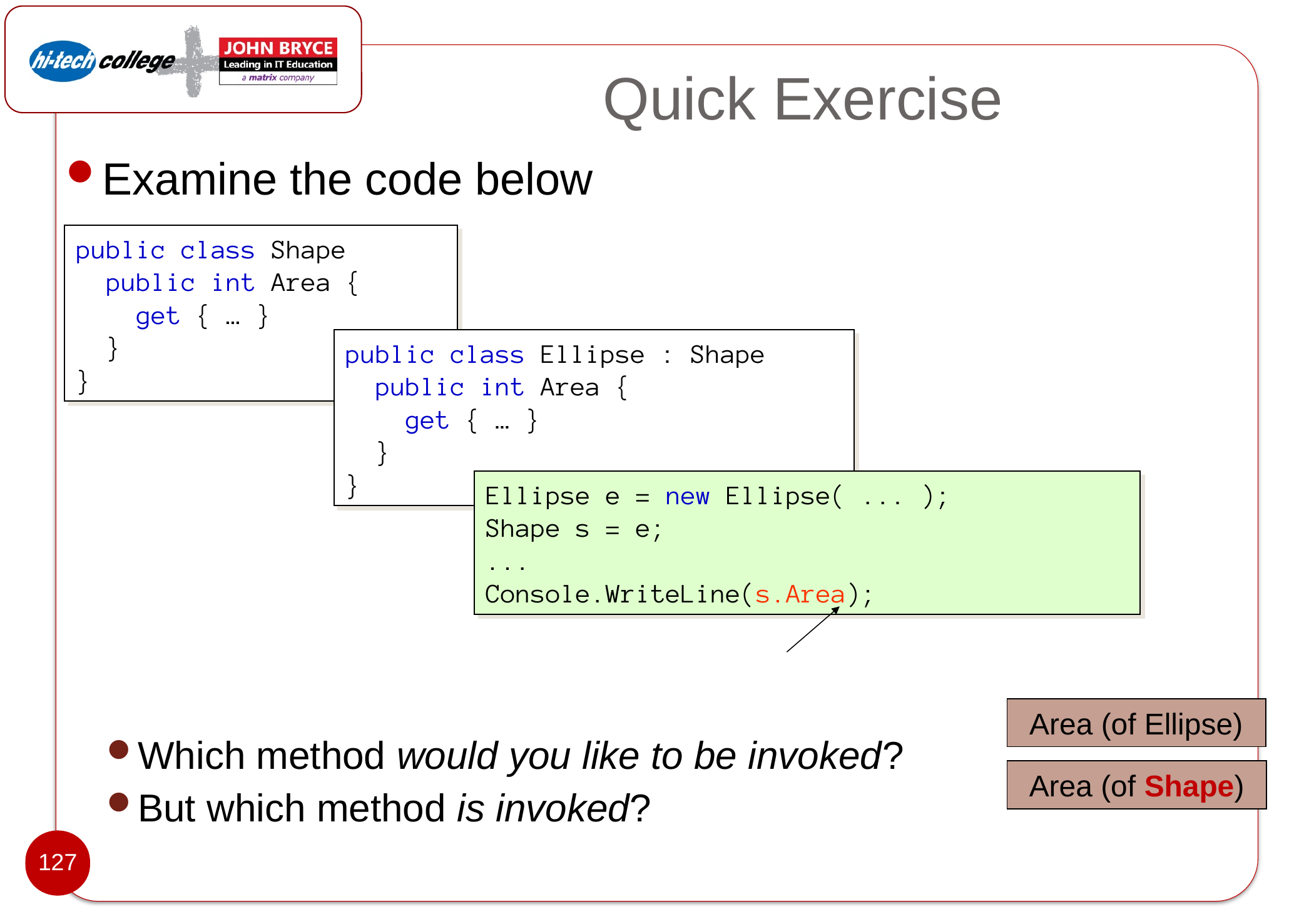

# Quick Exercise
Examine the code below

Which method would you like to be invoked?
But which method is invoked?
public class Shape
  public int Area {
    get { … }
  }
}
public class Ellipse : Shape
  public int Area {
    get { … }
  }
}
Ellipse e = new Ellipse( ... );
Shape s = e;
...
Console.WriteLine(s.Area);

Area (of Ellipse)
Area (of Shape)
127